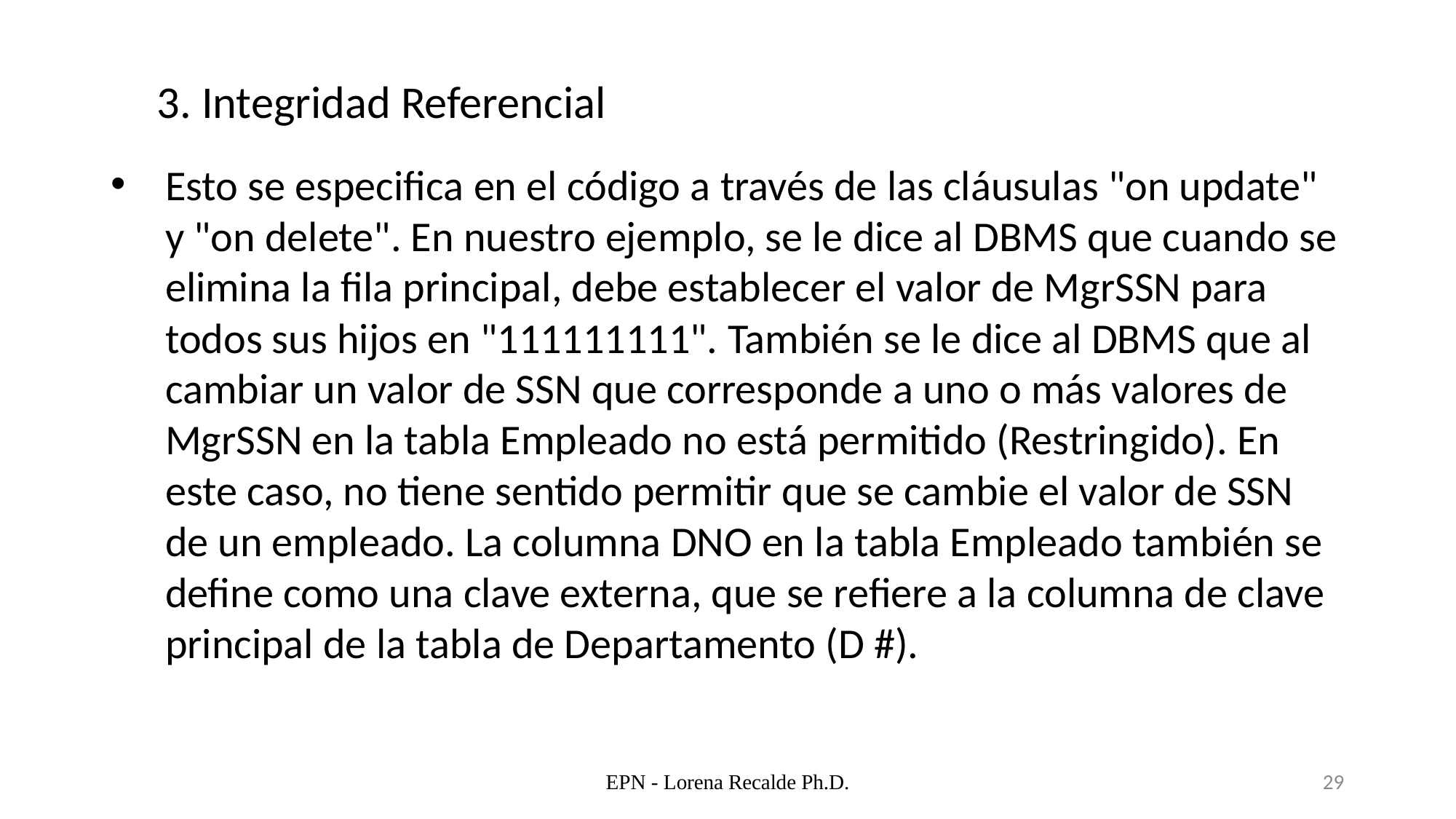

3. Integridad Referencial

Esto se especifica en el código a través de las cláusulas "on update" y "on delete". En nuestro ejemplo, se le dice al DBMS que cuando se elimina la fila principal, debe establecer el valor de MgrSSN para todos sus hijos en "111111111". También se le dice al DBMS que al cambiar un valor de SSN que corresponde a uno o más valores de MgrSSN en la tabla Empleado no está permitido (Restringido). En este caso, no tiene sentido permitir que se cambie el valor de SSN de un empleado. La columna DNO en la tabla Empleado también se define como una clave externa, que se refiere a la columna de clave principal de la tabla de Departamento (D #).
EPN - Lorena Recalde Ph.D.
29